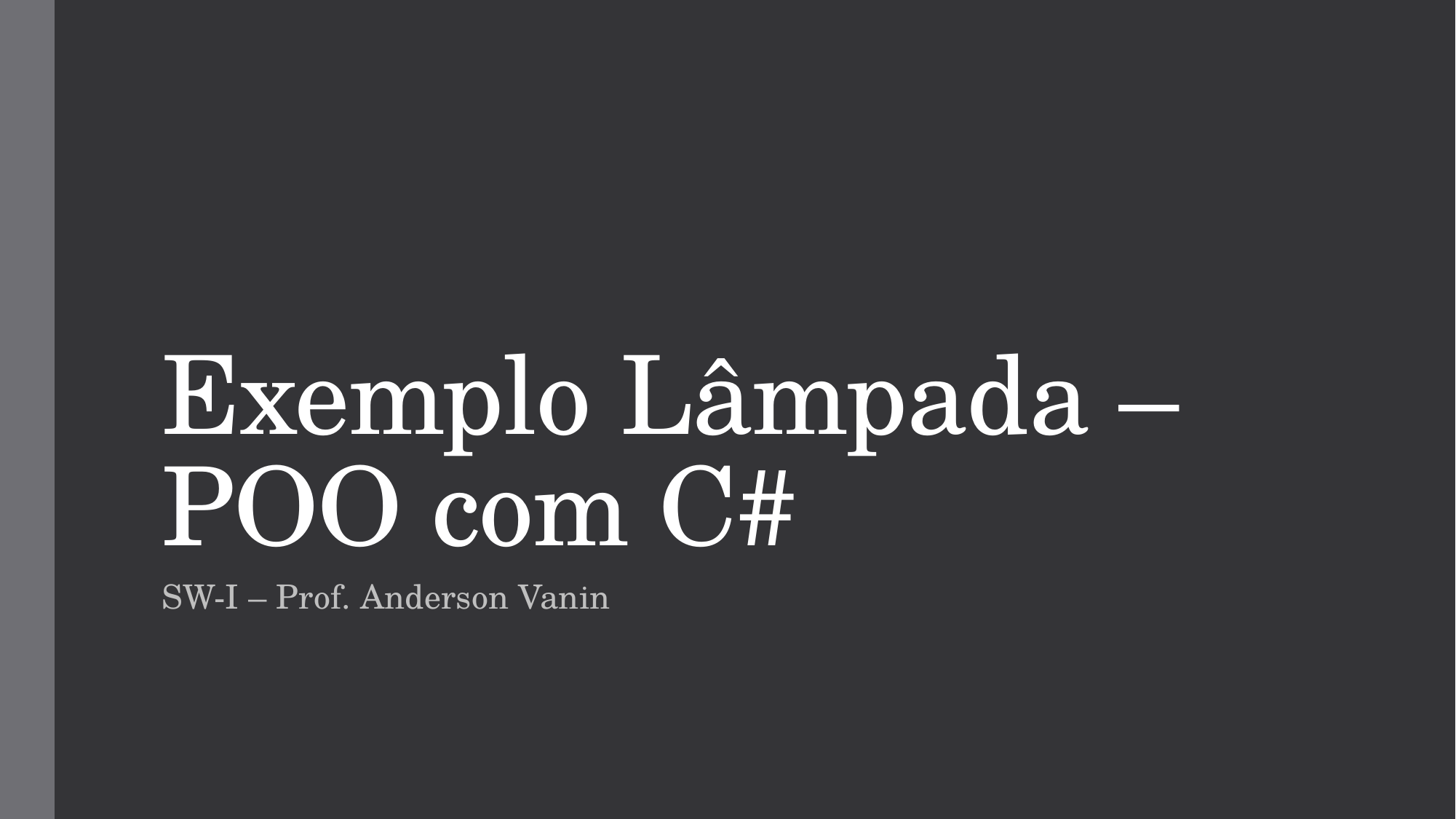

# Exemplo Lâmpada – POO com C#
SW-I – Prof. Anderson Vanin